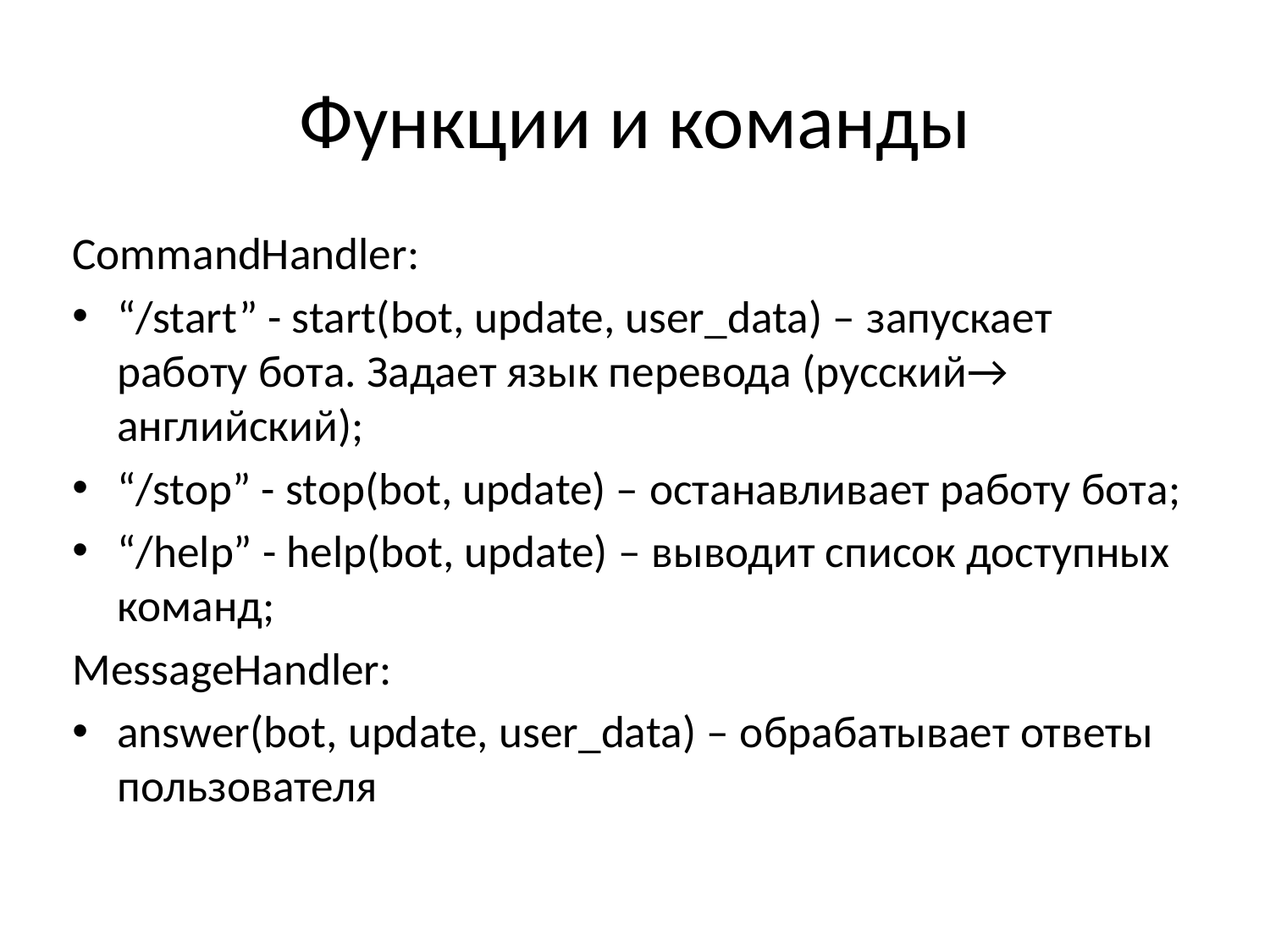

# Функции и команды
CommandHandler:
“/start” - start(bot, update, user_data) – запускает работу бота. Задает язык перевода (русский→ английский);
“/stop” - stop(bot, update) – останавливает работу бота;
“/help” - help(bot, update) – выводит список доступных команд;
MessageHandler:
answer(bot, update, user_data) – обрабатывает ответы пользователя